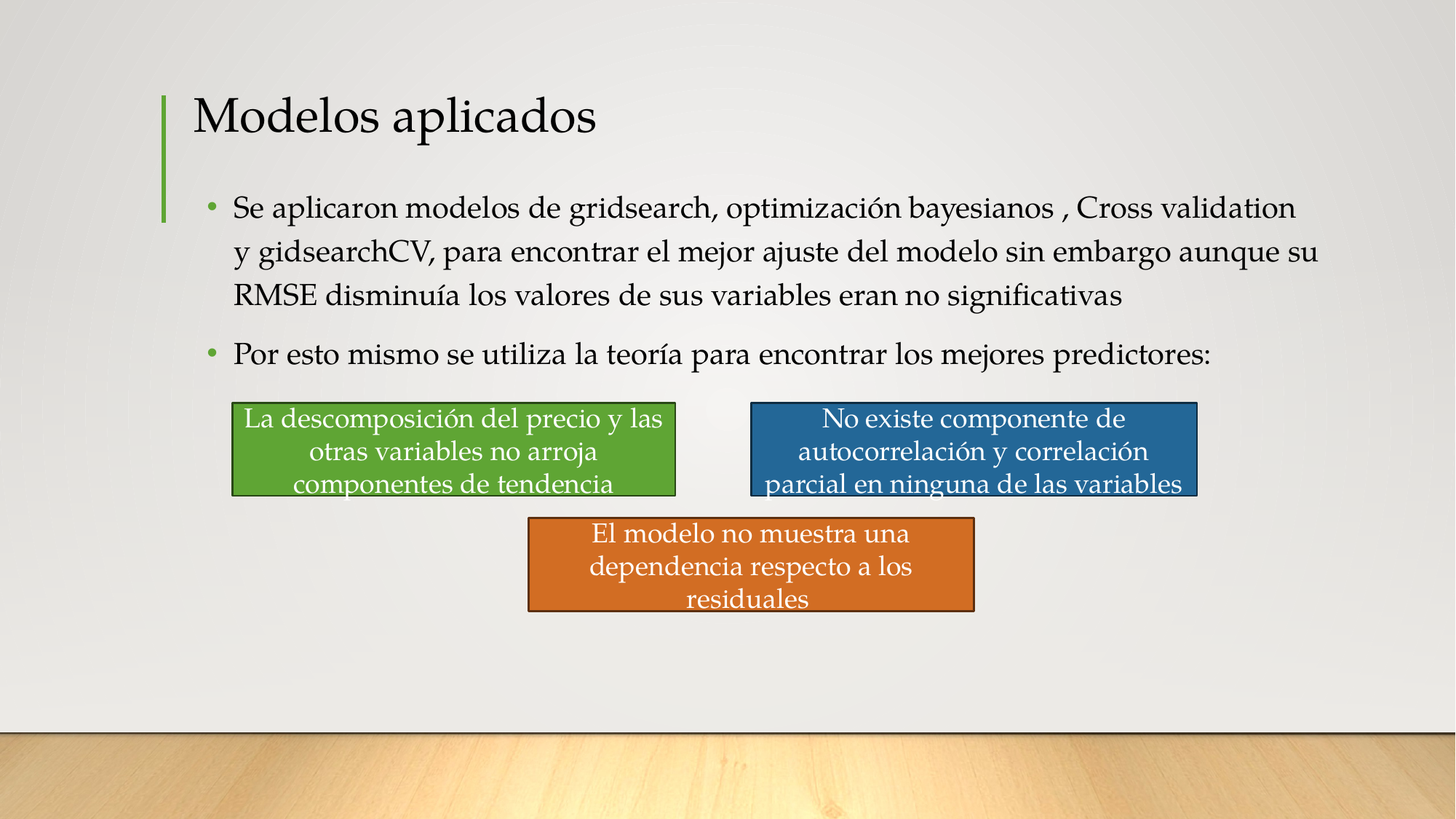

# Modelos aplicados
Se aplicaron modelos de gridsearch, optimización bayesianos , Cross validation y gidsearchCV, para encontrar el mejor ajuste del modelo sin embargo aunque su RMSE disminuía los valores de sus variables eran no significativas
Por esto mismo se utiliza la teoría para encontrar los mejores predictores:
La descomposición del precio y las otras variables no arroja componentes de tendencia
No existe componente de autocorrelación y correlación parcial en ninguna de las variables
El modelo no muestra una dependencia respecto a los residuales